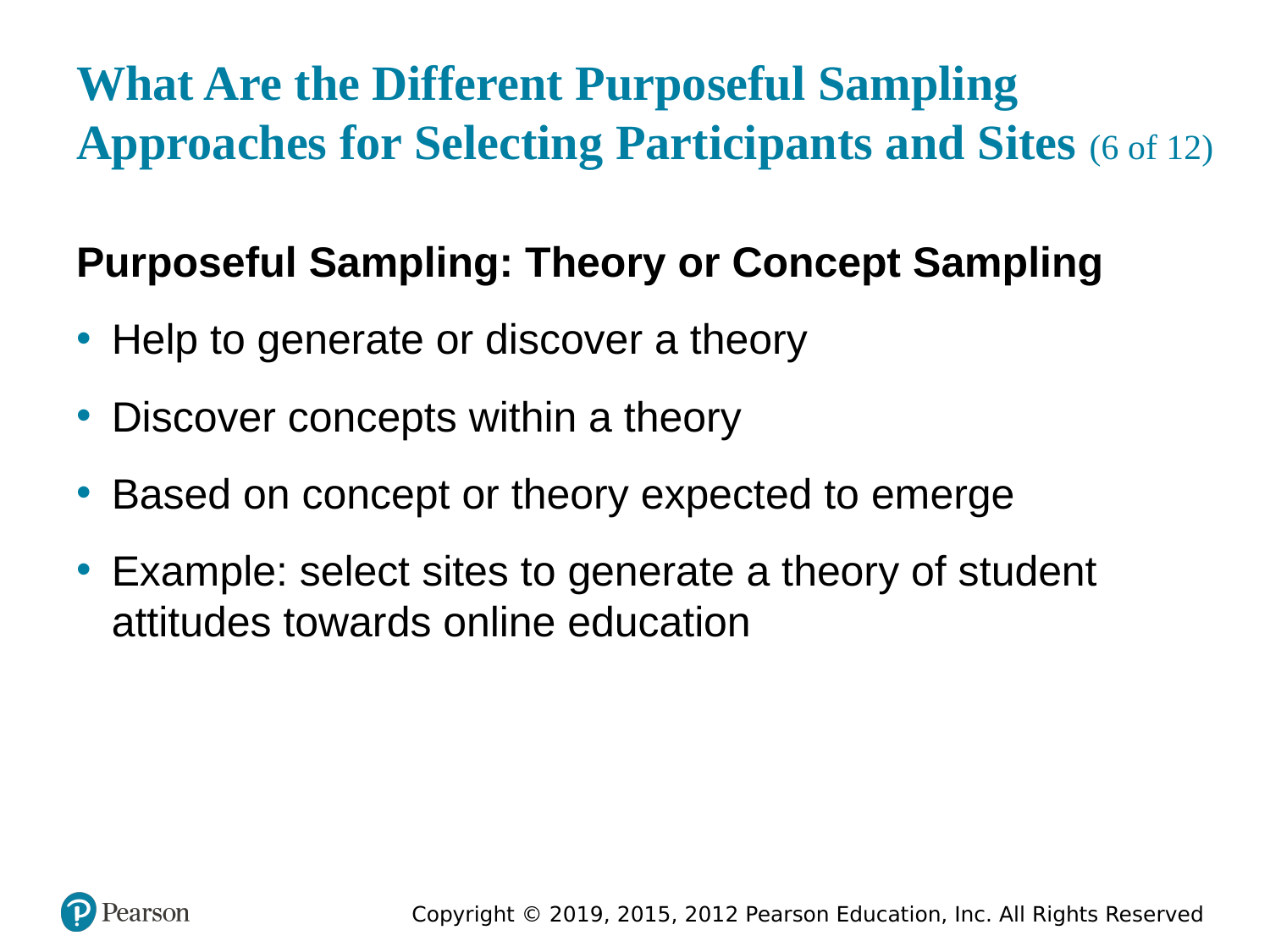

# What Are the Different Purposeful Sampling Approaches for Selecting Participants and Sites (6 of 12)
Purposeful Sampling: Theory or Concept Sampling
Help to generate or discover a theory
Discover concepts within a theory
Based on concept or theory expected to emerge
Example: select sites to generate a theory of student attitudes towards online education